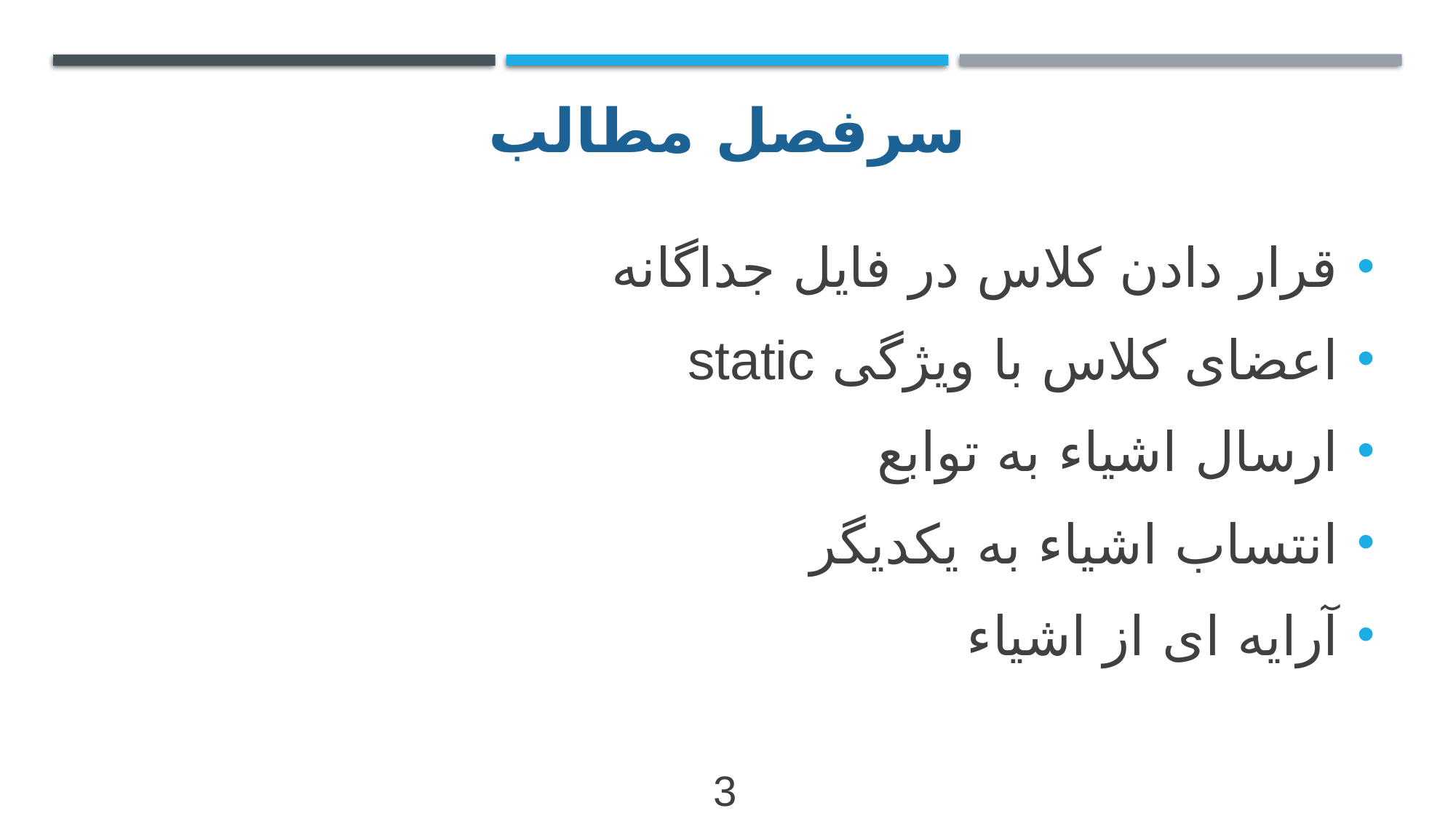

# سرفصل مطالب
قرار دادن کلاس در فایل جداگانه
اعضای کلاس با ویژگی static
ارسال اشیاء به توابع
انتساب اشیاء به یکدیگر
آرایه ای از اشیاء